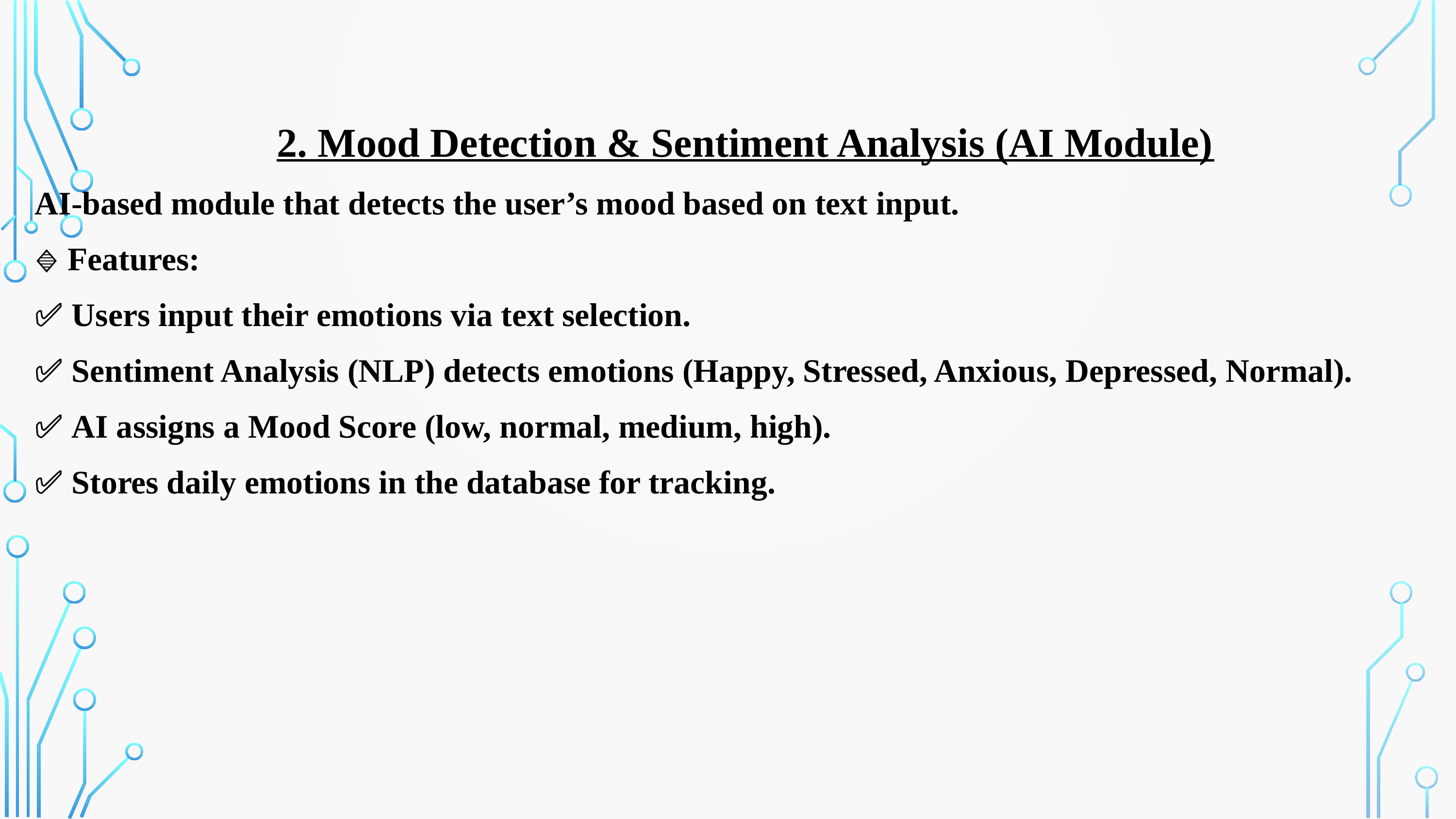

2. Mood Detection & Sentiment Analysis (AI Module)
AI-based module that detects the user’s mood based on text input.
🔹 Features:
✅ Users input their emotions via text selection.
✅ Sentiment Analysis (NLP) detects emotions (Happy, Stressed, Anxious, Depressed, Normal).
✅ AI assigns a Mood Score (low, normal, medium, high).
✅ Stores daily emotions in the database for tracking.